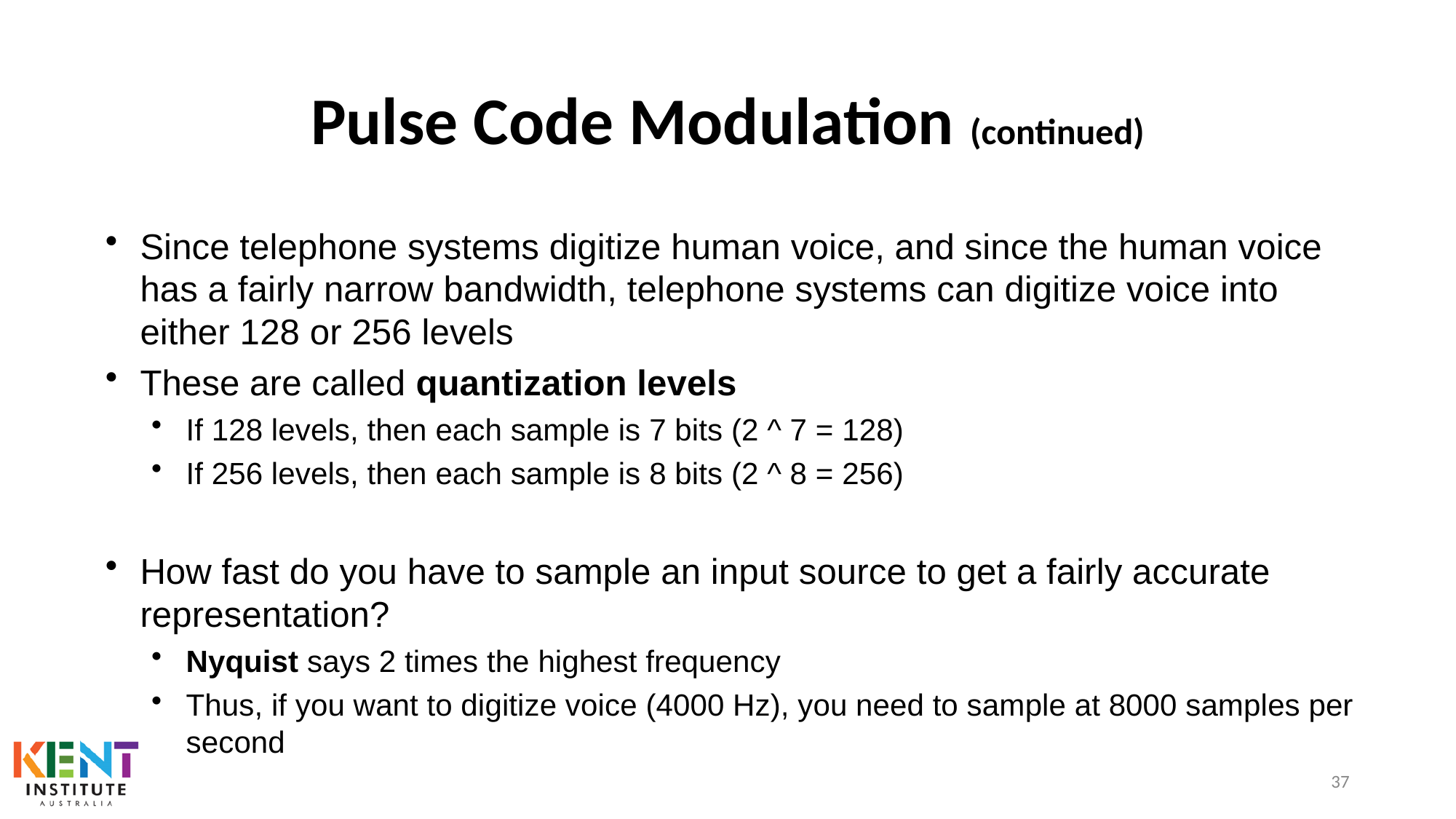

# Pulse Code Modulation (continued)
Since telephone systems digitize human voice, and since the human voice has a fairly narrow bandwidth, telephone systems can digitize voice into either 128 or 256 levels
These are called quantization levels
If 128 levels, then each sample is 7 bits (2 ^ 7 = 128)
If 256 levels, then each sample is 8 bits (2 ^ 8 = 256)

How fast do you have to sample an input source to get a fairly accurate representation?
Nyquist says 2 times the highest frequency
Thus, if you want to digitize voice (4000 Hz), you need to sample at 8000 samples per second
37